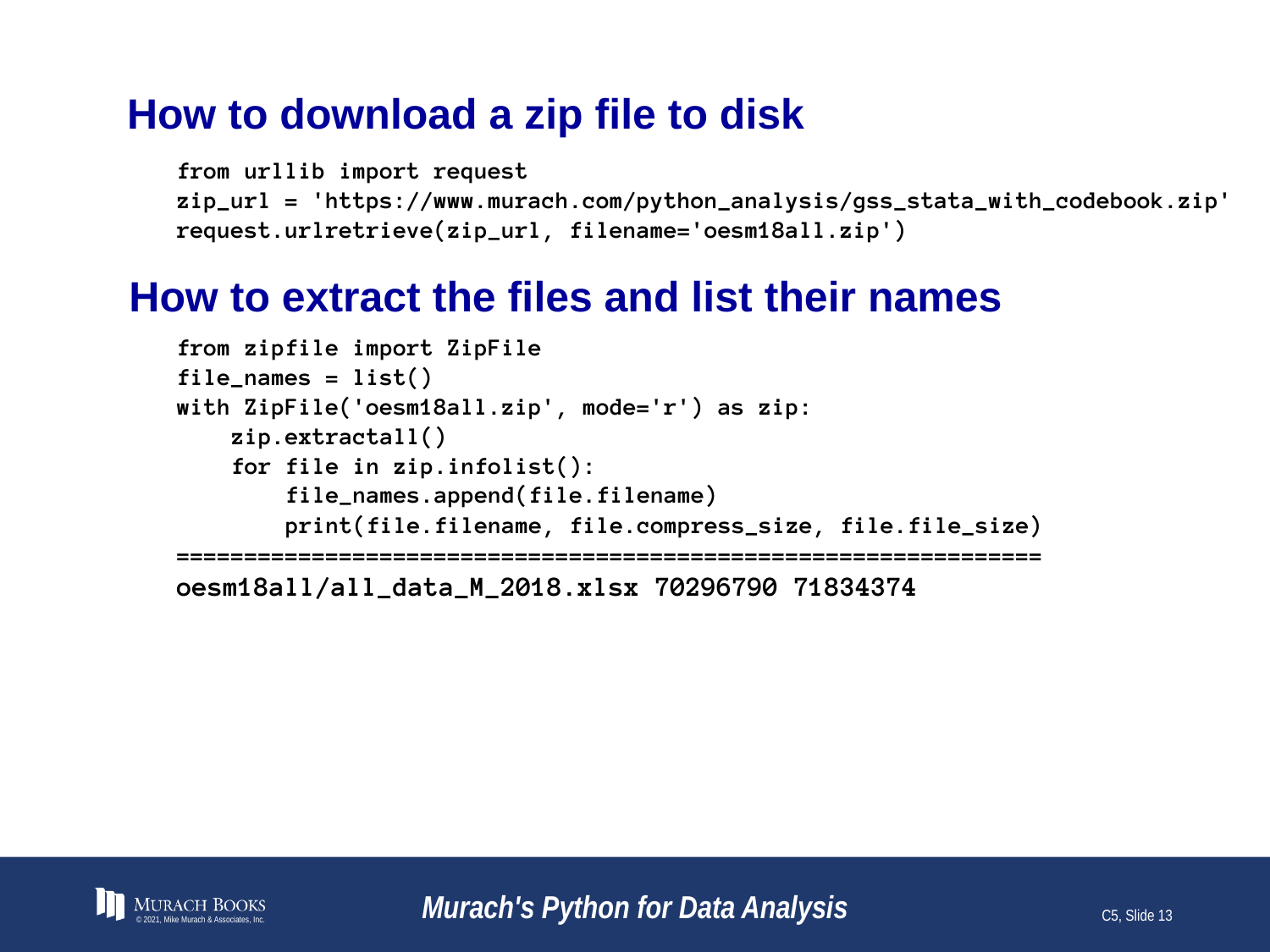

# How to download a zip file to disk
from urllib import request
zip_url = 'https://www.murach.com/python_analysis/gss_stata_with_codebook.zip'
request.urlretrieve(zip_url, filename='oesm18all.zip')
How to extract the files and list their names
from zipfile import ZipFile
file_names = list()
with ZipFile('oesm18all.zip', mode='r') as zip:
    zip.extractall()
    for file in zip.infolist():
        file_names.append(file.filename)
        print(file.filename, file.compress_size, file.file_size)
================================================================
oesm18all/all_data_M_2018.xlsx 70296790 71834374

© 2021, Mike Murach & Associates, Inc.
Murach's Python for Data Analysis

C5, Slide 13